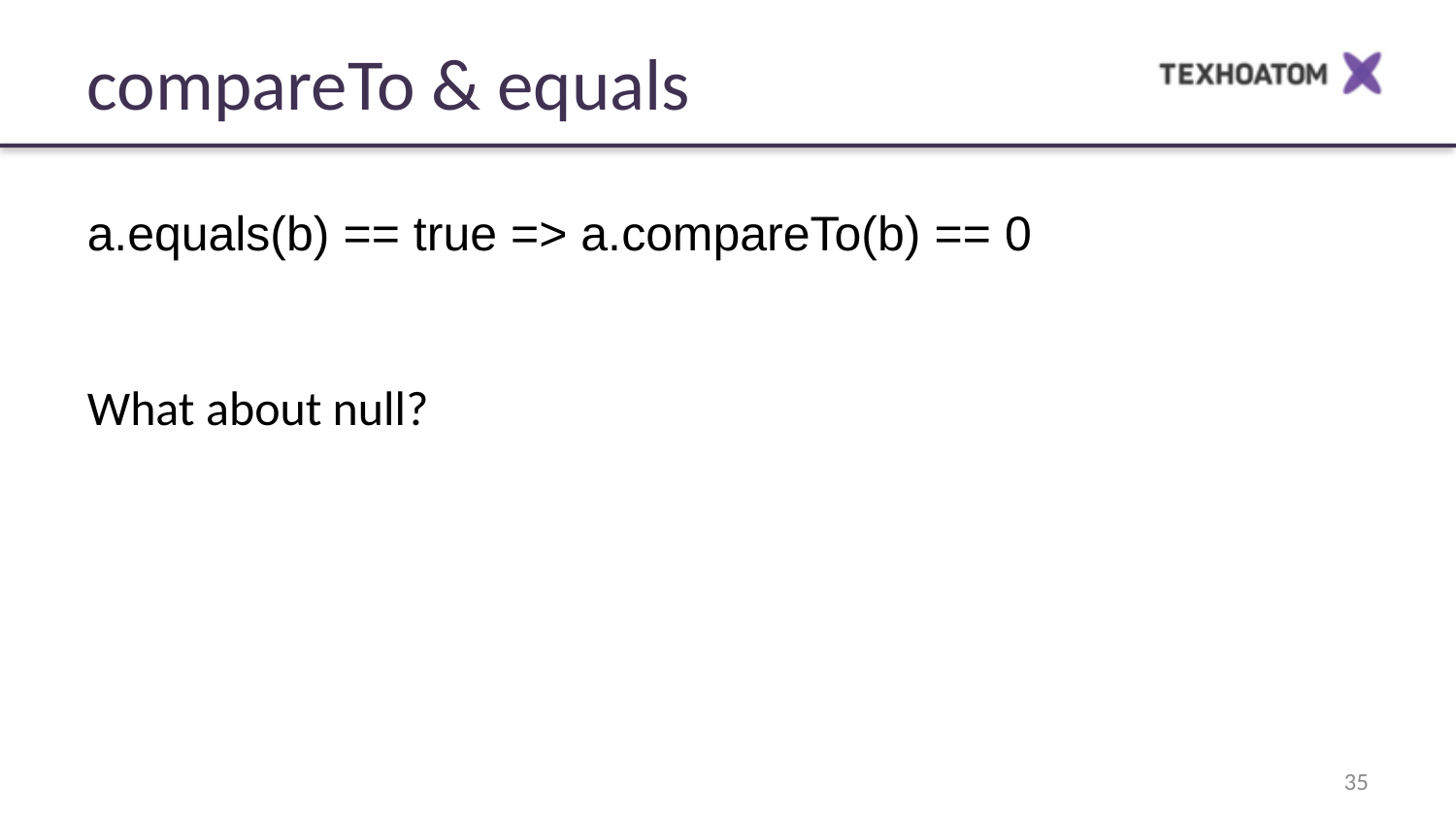

compareTo & equals
a.equals(b) == true => a.compareTo(b) == 0

What about null?

35